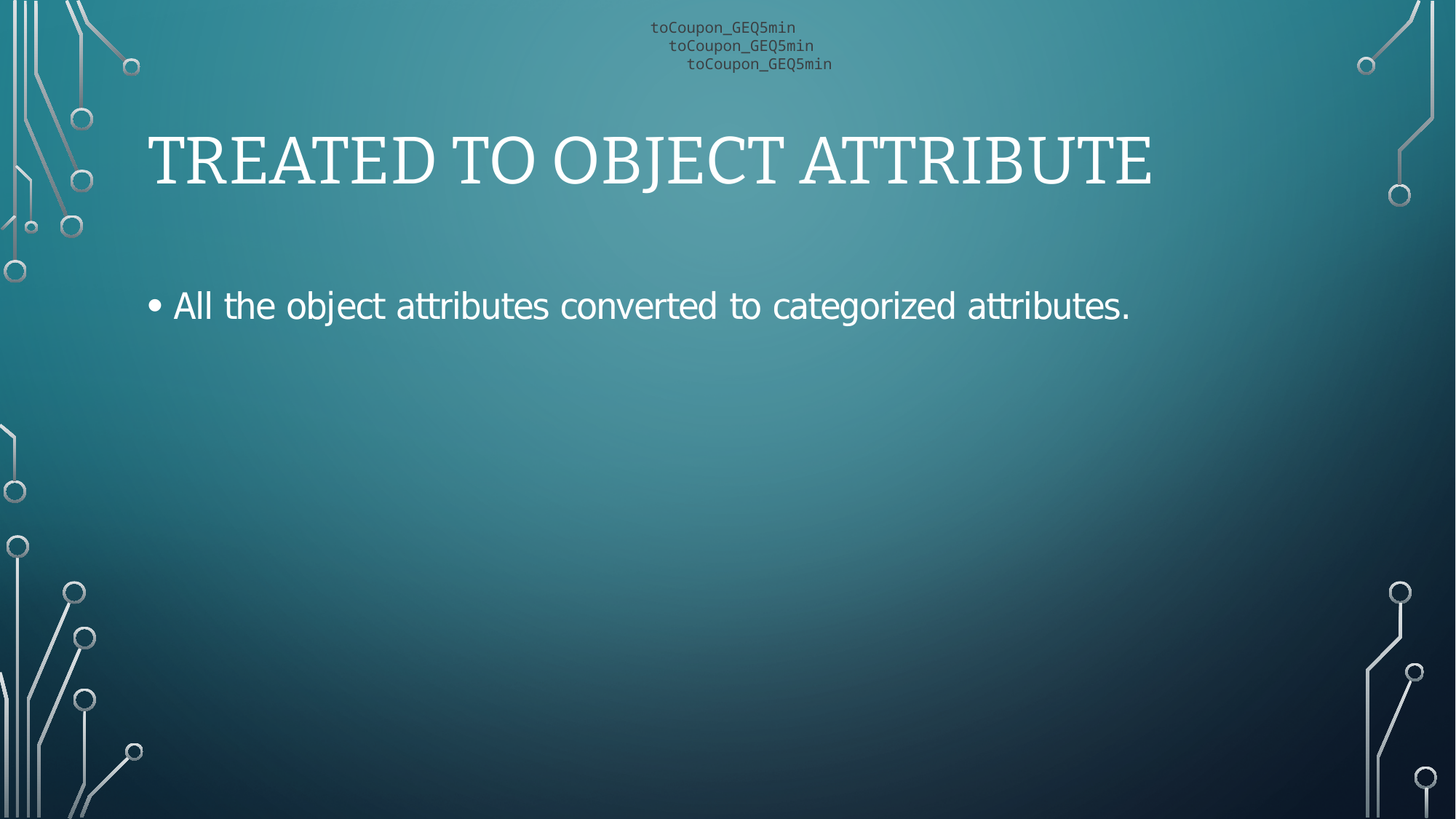

toCoupon_GEQ5min
toCoupon_GEQ5min
toCoupon_GEQ5min
# Treated to object attribute
All the object attributes converted to categorized attributes.